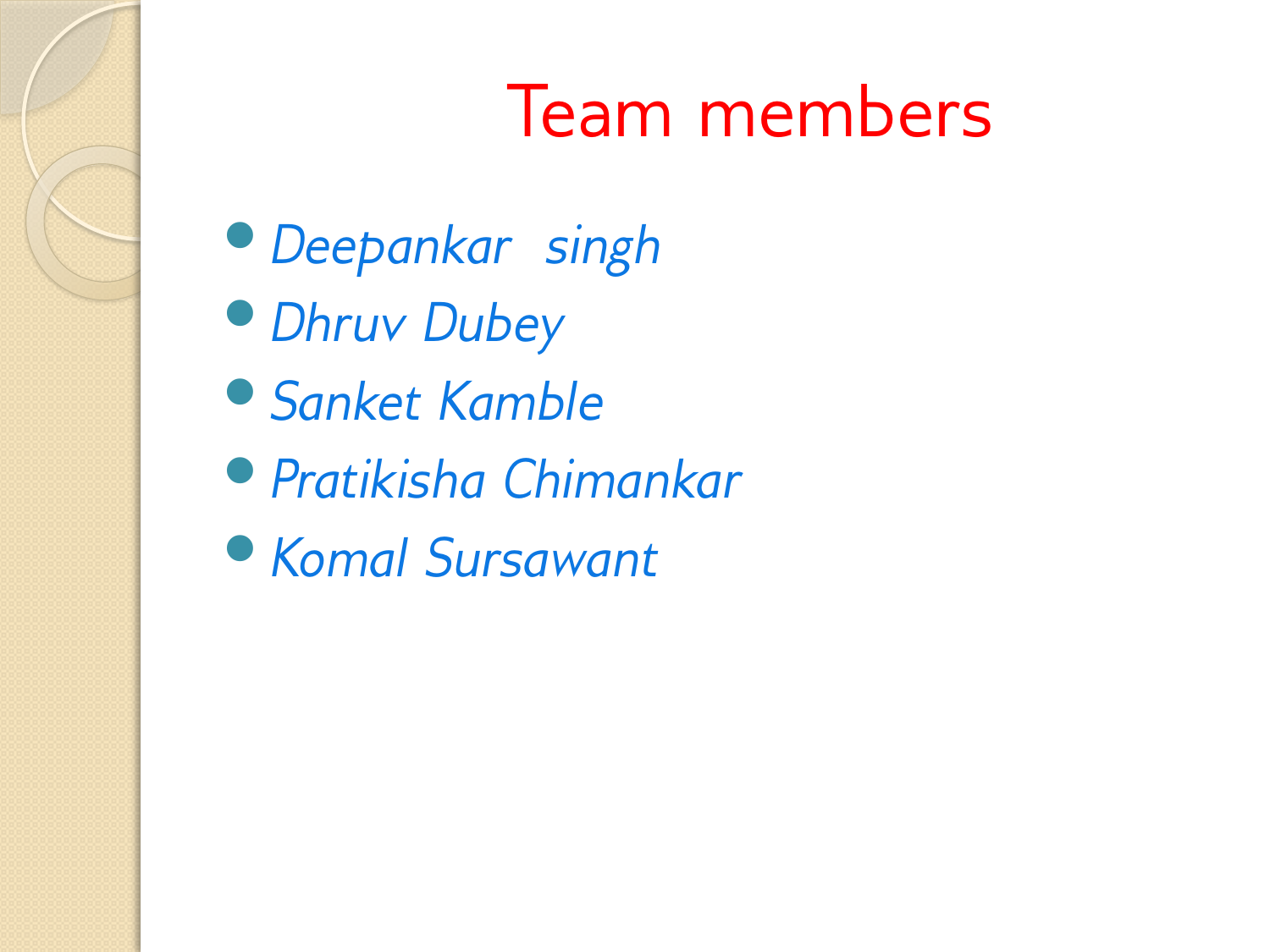

# Team members
Deepankar  singh
Dhruv Dubey
Sanket Kamble
Pratikisha Chimankar
Komal Sursawant